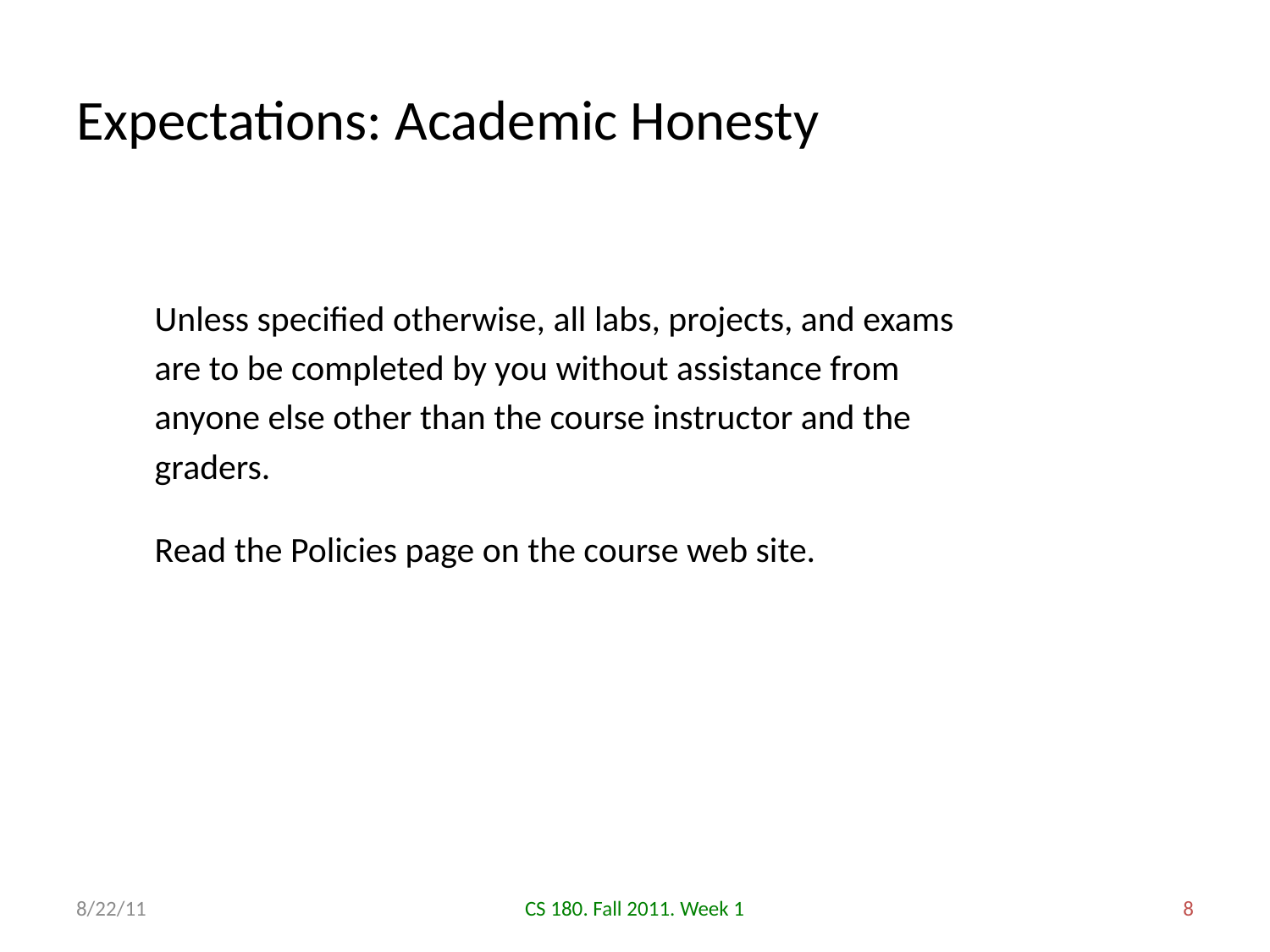

# Expectations: Academic Honesty
Unless specified otherwise, all labs, projects, and exams are to be completed by you without assistance from anyone else other than the course instructor and the graders.
Read the Policies page on the course web site.
8/22/11
CS 180. Fall 2011. Week 1
8